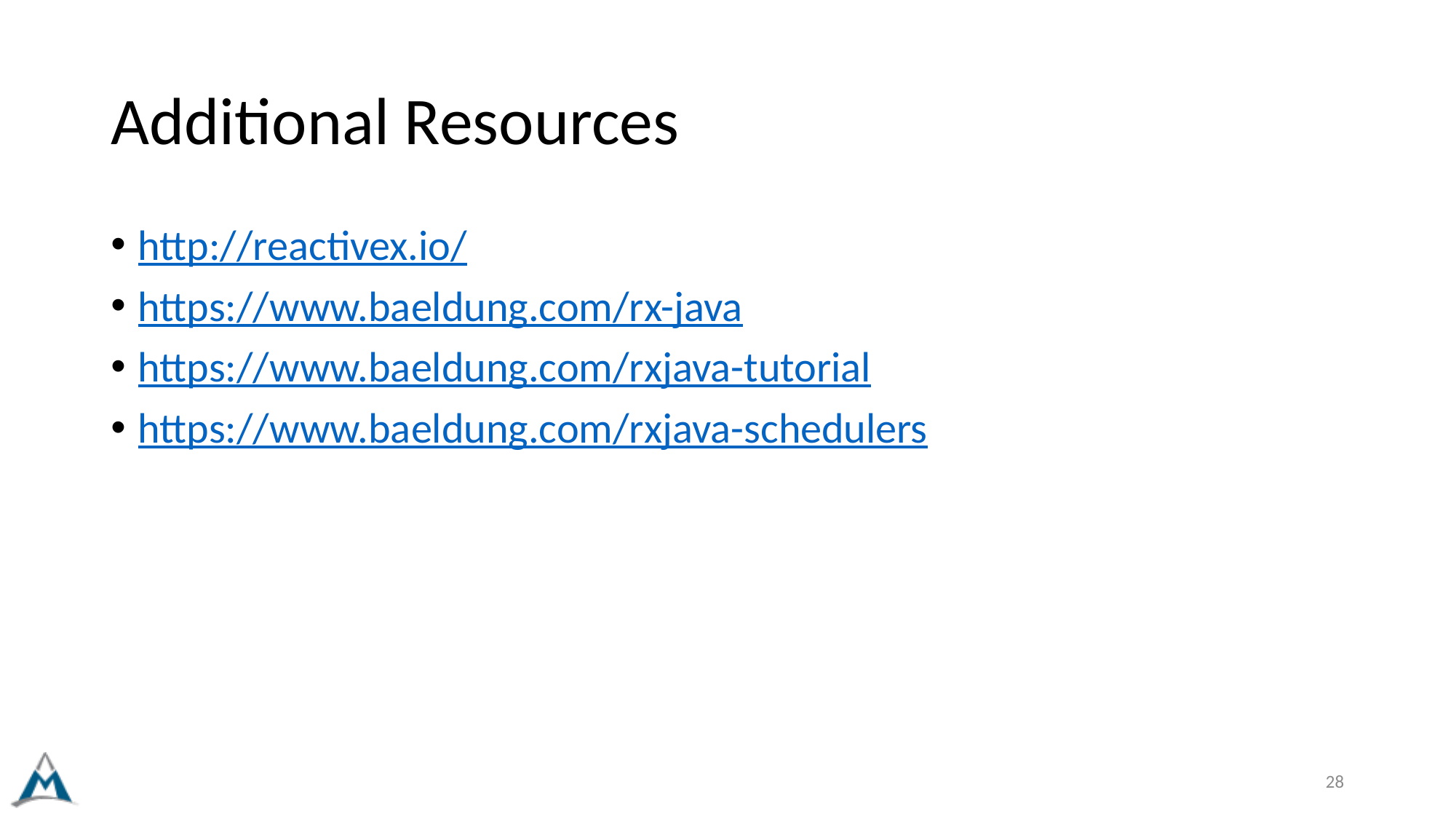

# Additional Resources
http://reactivex.io/
https://www.baeldung.com/rx-java
https://www.baeldung.com/rxjava-tutorial
https://www.baeldung.com/rxjava-schedulers
28